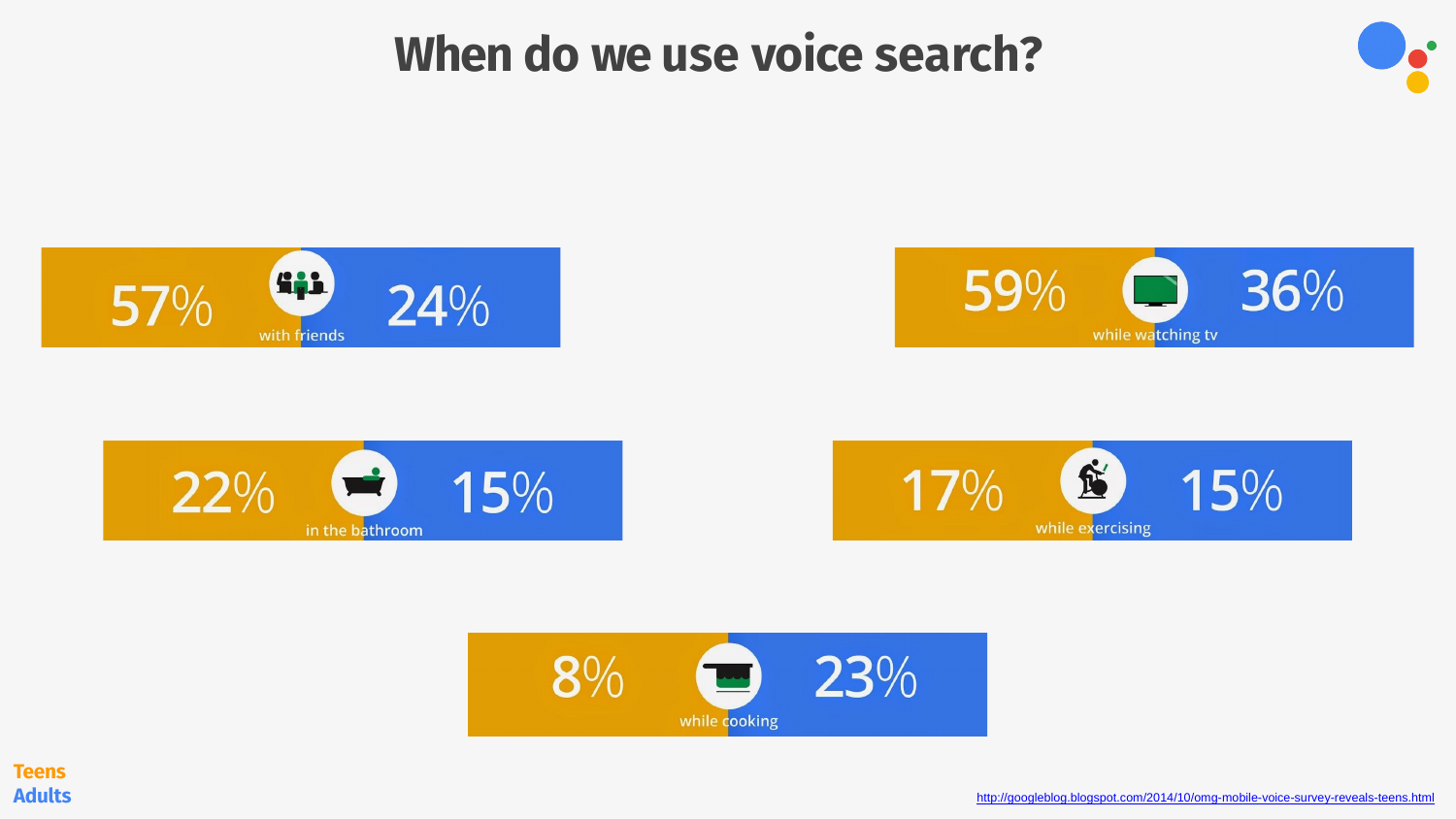

# When do we use voice search?

Teens  Adults
http://googleblog.blogspot.com/2014/10/omg-mobile-voice-survey-reveals-teens.html